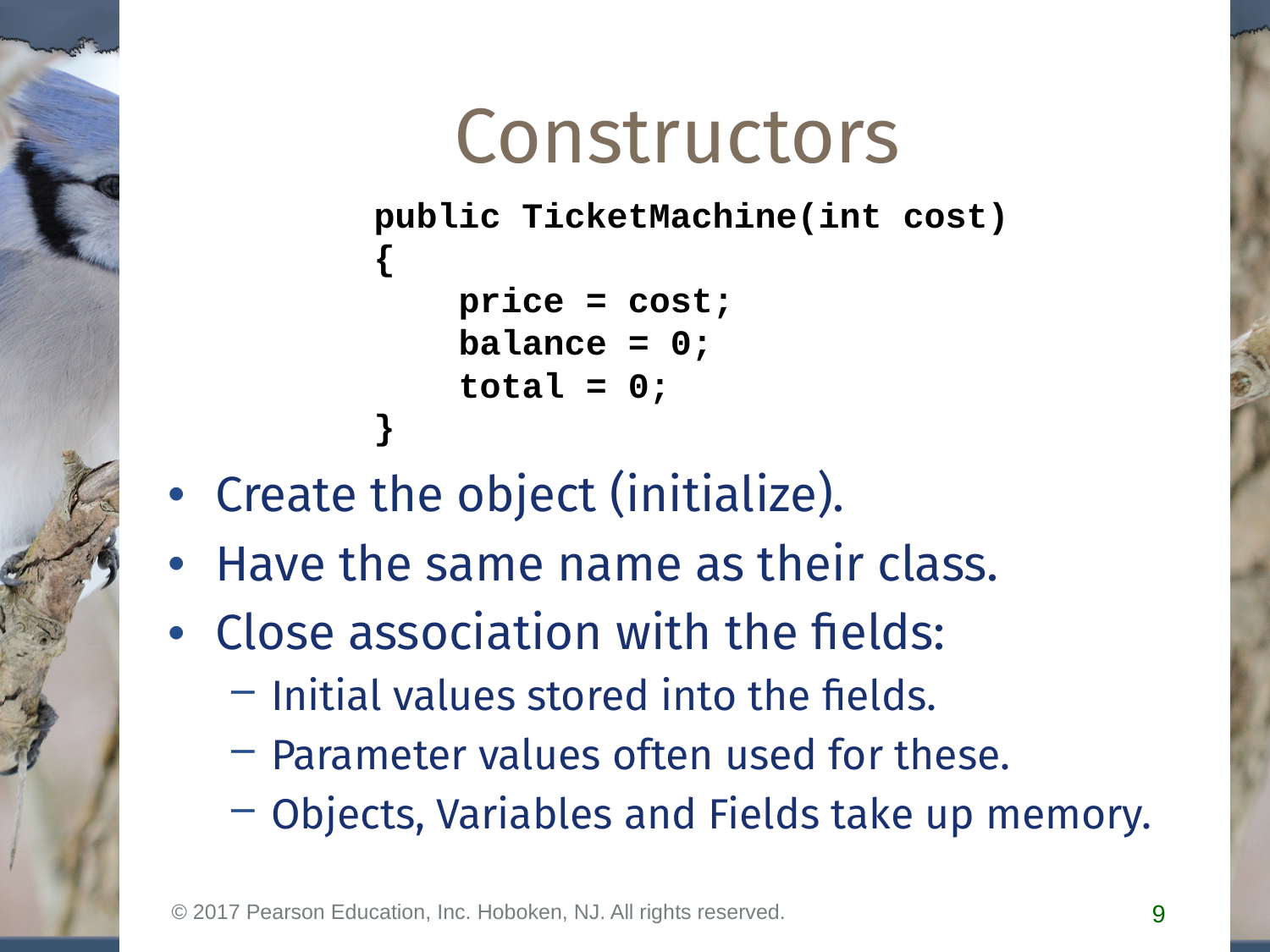

# Constructors
public TicketMachine(int cost)
{
    price = cost;
    balance = 0;
    total = 0;
}
Create the object (initialize).
Have the same name as their class.
Close association with the fields:
Initial values stored into the fields.
Parameter values often used for these.
Objects, Variables and Fields take up memory.
© 2017 Pearson Education, Inc. Hoboken, NJ. All rights reserved.